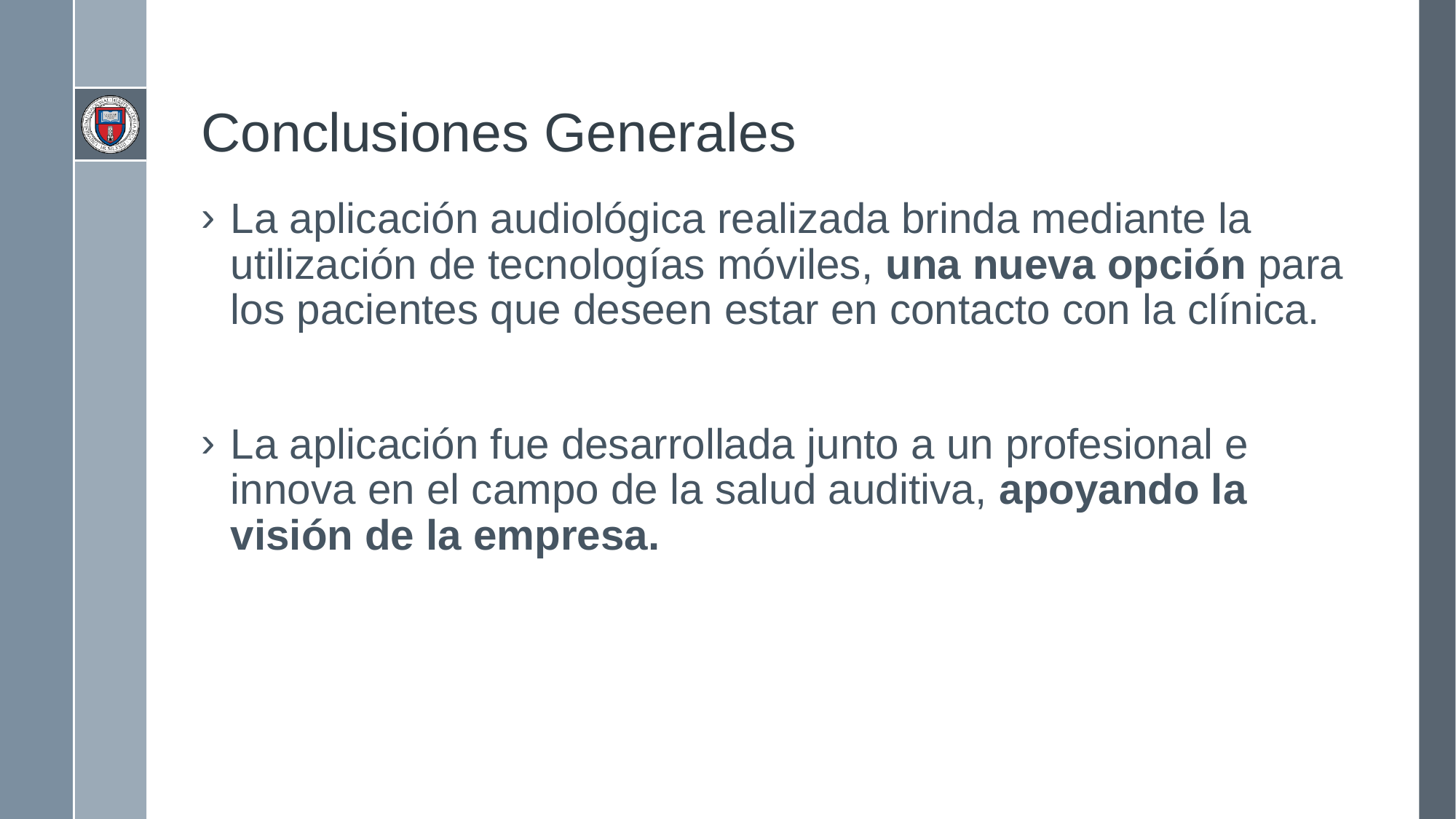

# Conclusiones Generales
La aplicación audiológica realizada brinda mediante la utilización de tecnologías móviles, una nueva opción para los pacientes que deseen estar en contacto con la clínica.

La aplicación fue desarrollada junto a un profesional e innova en el campo de la salud auditiva, apoyando la visión de la empresa.